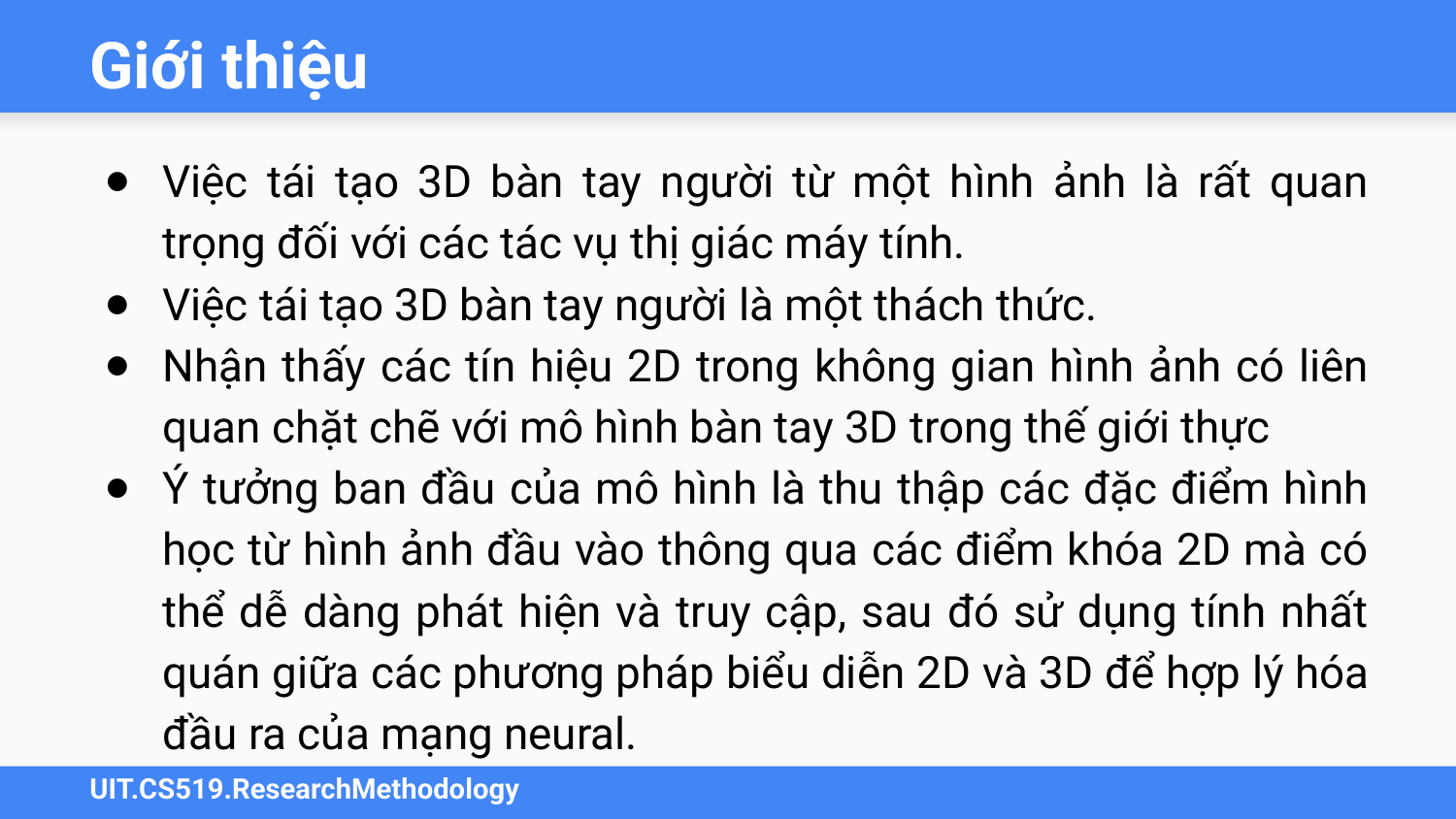

# Giới thiệu
Việc tái tạo 3D bàn tay người từ một hình ảnh là rất quan trọng đối với các tác vụ thị giác máy tính.
Việc tái tạo 3D bàn tay người là một thách thức.
Nhận thấy các tín hiệu 2D trong không gian hình ảnh có liên quan chặt chẽ với mô hình bàn tay 3D trong thế giới thực
Ý tưởng ban đầu của mô hình là thu thập các đặc điểm hình học từ hình ảnh đầu vào thông qua các điểm khóa 2D mà có thể dễ dàng phát hiện và truy cập, sau đó sử dụng tính nhất quán giữa các phương pháp biểu diễn 2D và 3D để hợp lý hóa đầu ra của mạng neural.